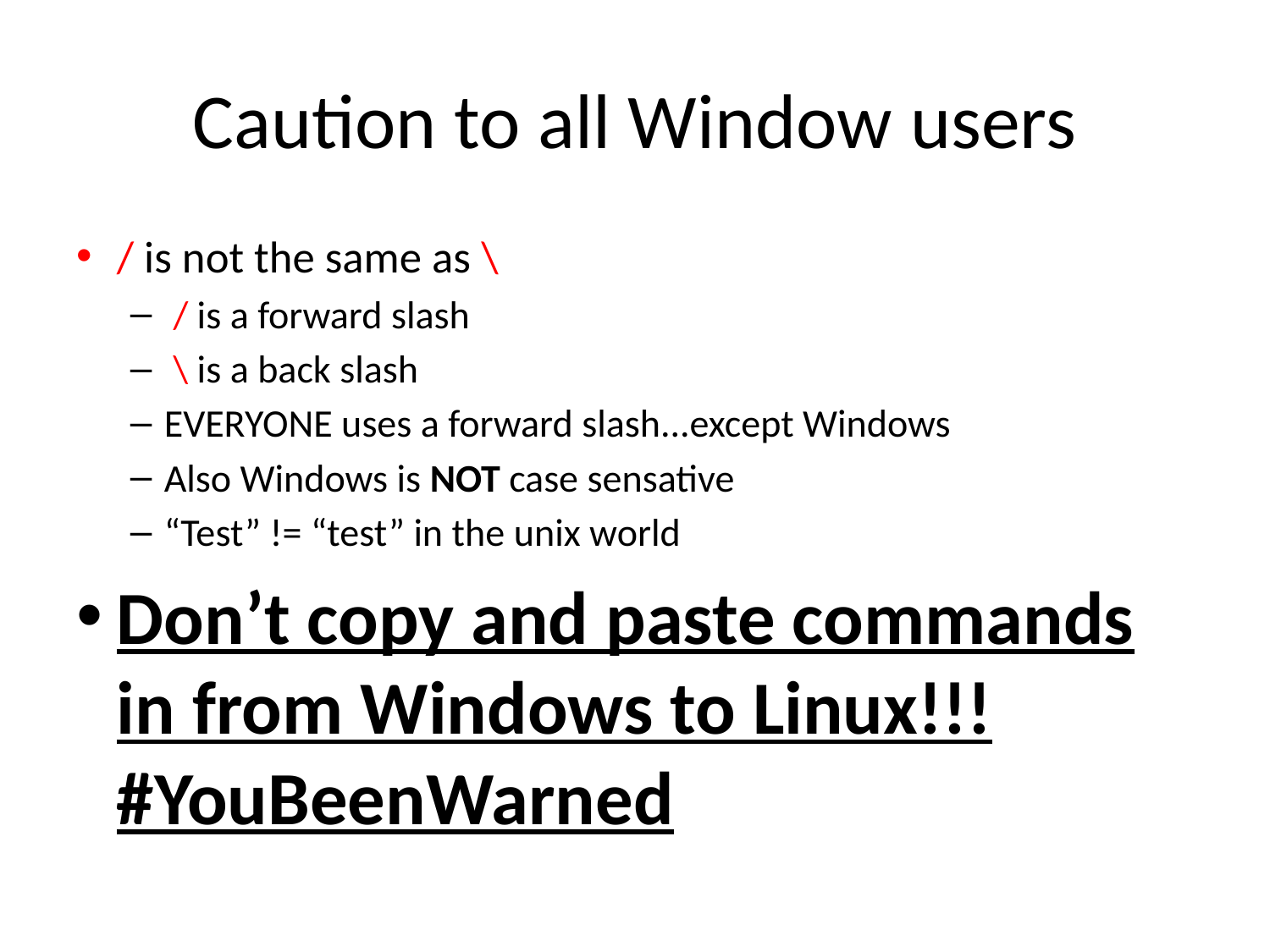

# Caution to all Window users
/ is not the same as \
 / is a forward slash
 \ is a back slash
EVERYONE uses a forward slash...except Windows
Also Windows is NOT case sensative
“Test” != “test” in the unix world
Don’t copy and paste commands in from Windows to Linux!!! #YouBeenWarned